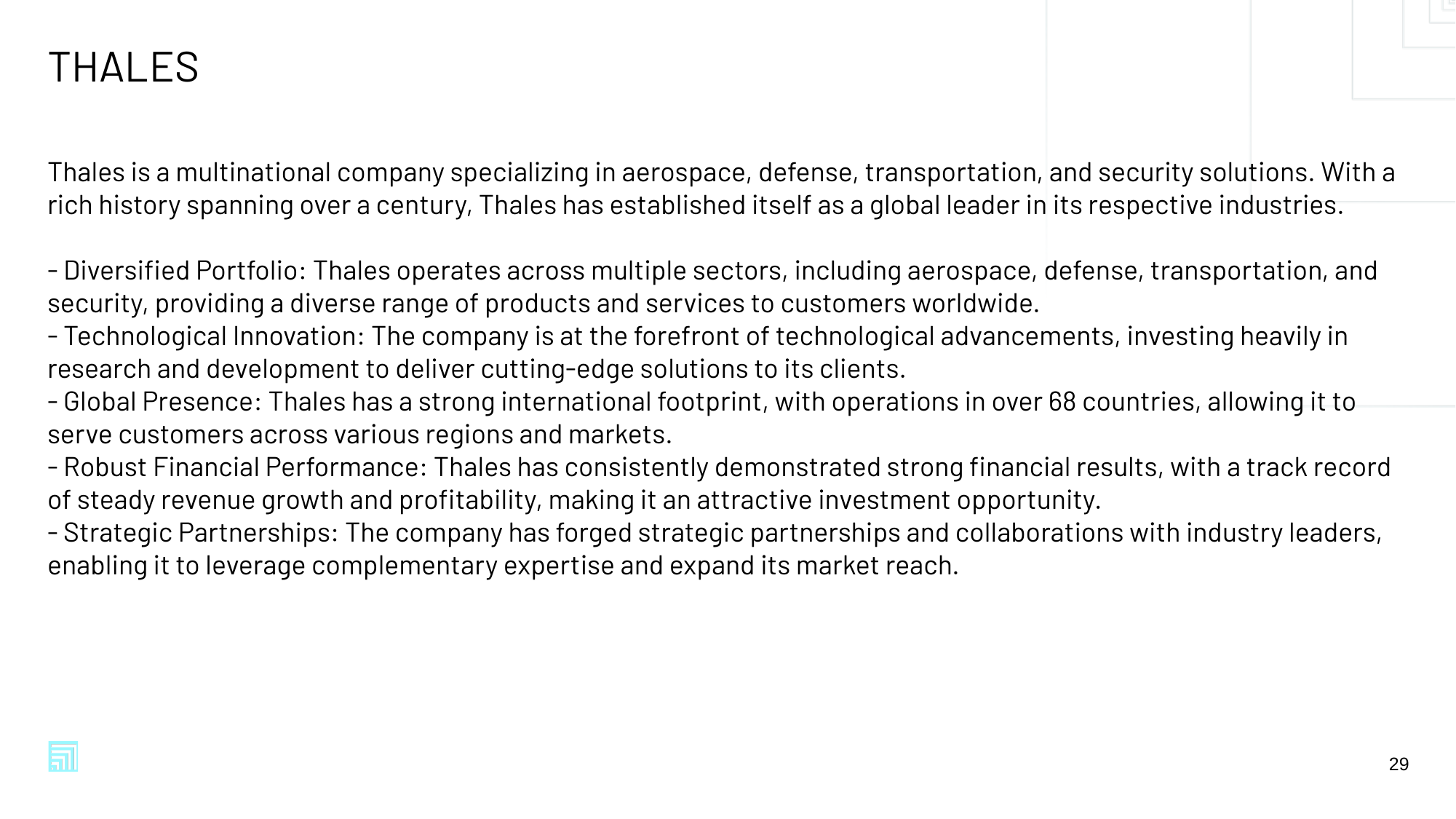

THALES

Thales is a multinational company specializing in aerospace, defense, transportation, and security solutions. With a rich history spanning over a century, Thales has established itself as a global leader in its respective industries.

- Diversified Portfolio: Thales operates across multiple sectors, including aerospace, defense, transportation, and security, providing a diverse range of products and services to customers worldwide.
- Technological Innovation: The company is at the forefront of technological advancements, investing heavily in research and development to deliver cutting-edge solutions to its clients.
- Global Presence: Thales has a strong international footprint, with operations in over 68 countries, allowing it to serve customers across various regions and markets.
- Robust Financial Performance: Thales has consistently demonstrated strong financial results, with a track record of steady revenue growth and profitability, making it an attractive investment opportunity.
- Strategic Partnerships: The company has forged strategic partnerships and collaborations with industry leaders, enabling it to leverage complementary expertise and expand its market reach.